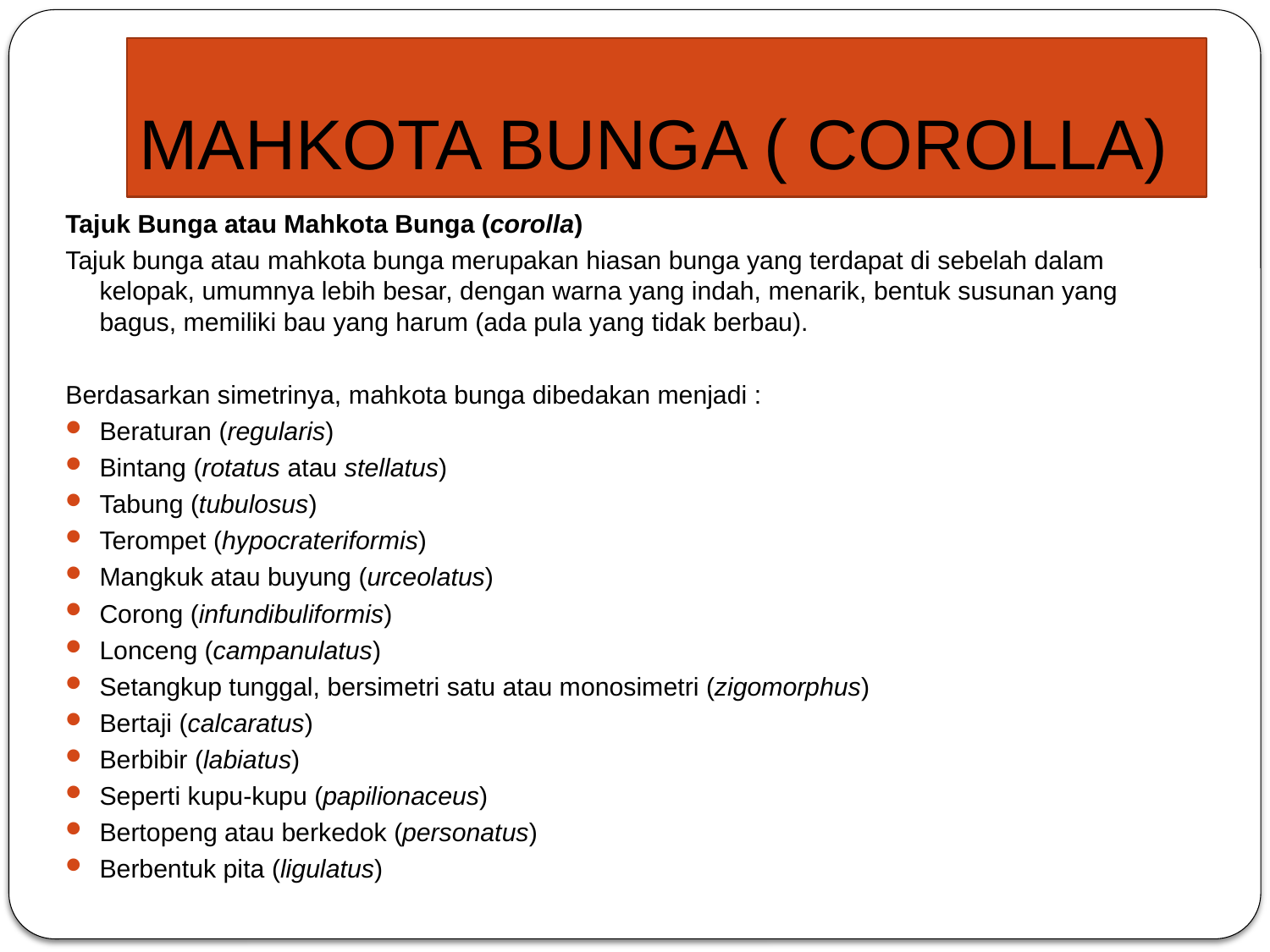

# MAHKOTA BUNGA ( COROLLA)
Tajuk Bunga atau Mahkota Bunga (corolla)
Tajuk bunga atau mahkota bunga merupakan hiasan bunga yang terdapat di sebelah dalam kelopak, umumnya lebih besar, dengan warna yang indah, menarik, bentuk susunan yang bagus, memiliki bau yang harum (ada pula yang tidak berbau).

Berdasarkan simetrinya, mahkota bunga dibedakan menjadi :
Beraturan (regularis)
Bintang (rotatus atau stellatus)
Tabung (tubulosus)
Terompet (hypocrateriformis)
Mangkuk atau buyung (urceolatus)
Corong (infundibuliformis)
Lonceng (campanulatus)
Setangkup tunggal, bersimetri satu atau monosimetri (zigomorphus)
Bertaji (calcaratus)
Berbibir (labiatus)
Seperti kupu-kupu (papilionaceus)
Bertopeng atau berkedok (personatus)
Berbentuk pita (ligulatus)